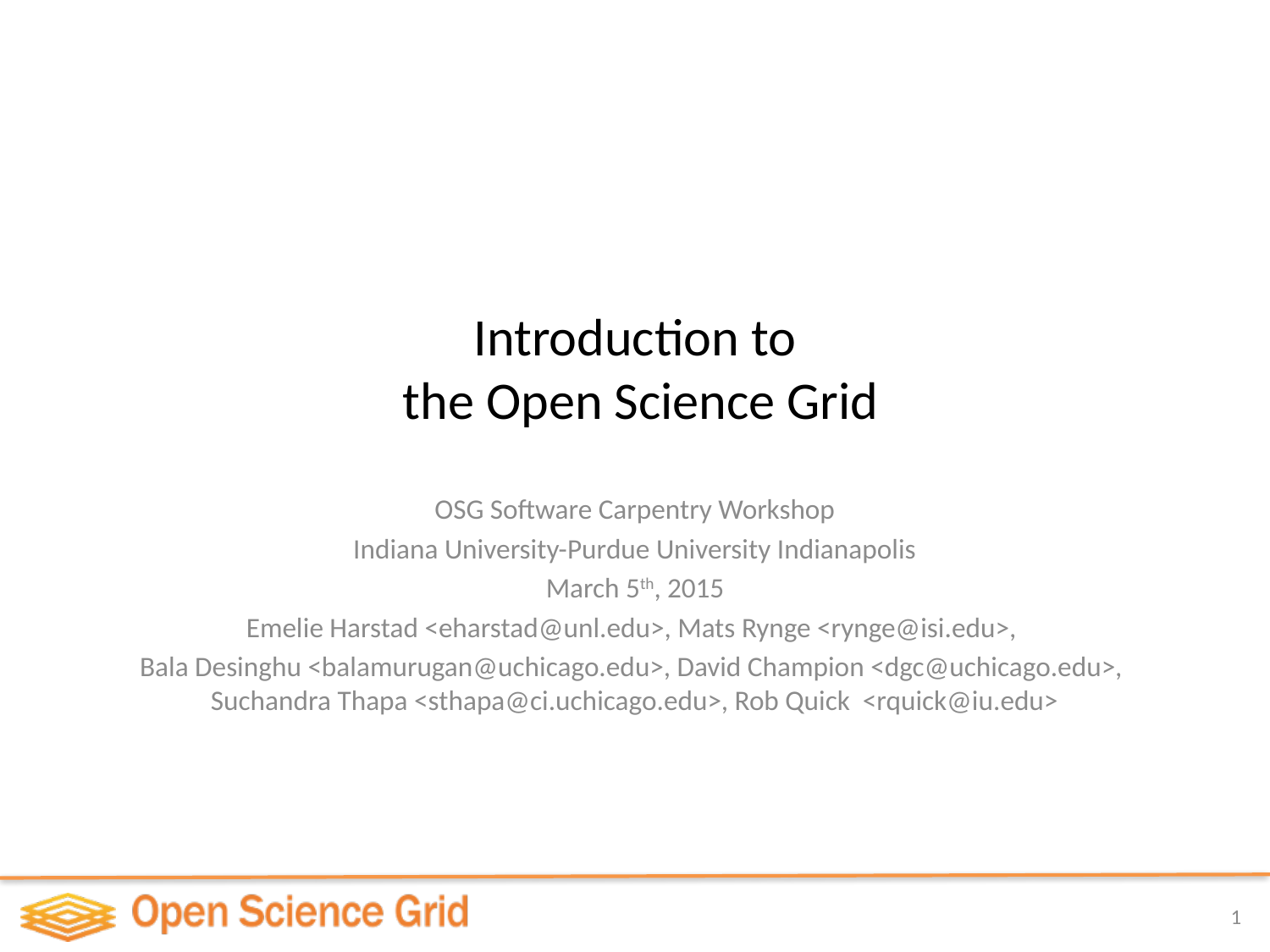

# Introduction to the Open Science Grid
OSG Software Carpentry Workshop
Indiana University-Purdue University Indianapolis
March 5th, 2015
Emelie Harstad <eharstad@unl.edu>, Mats Rynge <rynge@isi.edu>,
Bala Desinghu <balamurugan@uchicago.edu>, David Champion <dgc@uchicago.edu>,  Suchandra Thapa <sthapa@ci.uchicago.edu>, Rob Quick  <rquick@iu.edu>
1